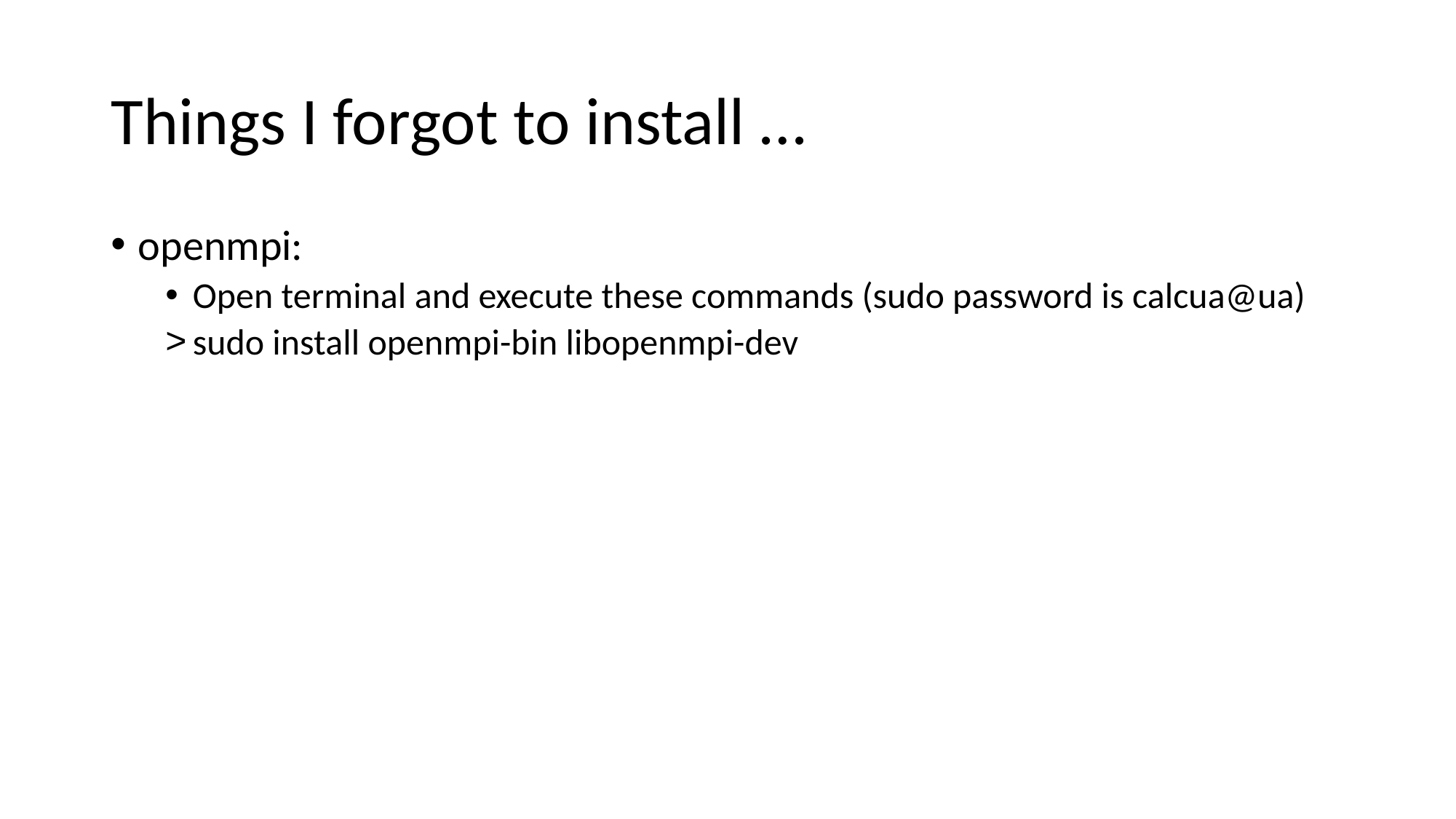

# Things I forgot to install …
openmpi:
Open terminal and execute these commands (sudo password is calcua@ua)
sudo install openmpi-bin libopenmpi-dev